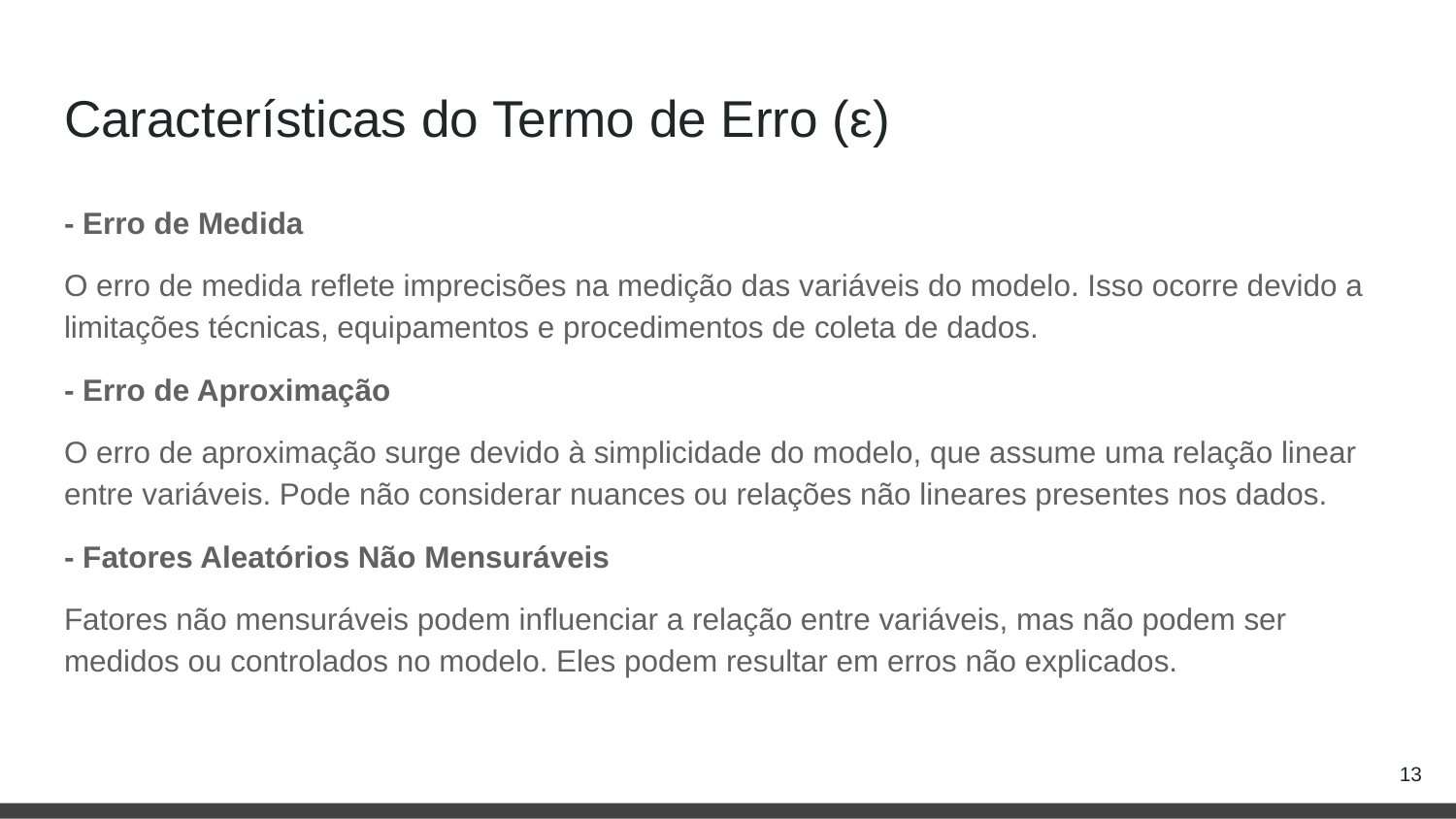

# Características do Termo de Erro (ε)
- Erro de Medida
O erro de medida reflete imprecisões na medição das variáveis do modelo. Isso ocorre devido a limitações técnicas, equipamentos e procedimentos de coleta de dados.
- Erro de Aproximação
O erro de aproximação surge devido à simplicidade do modelo, que assume uma relação linear entre variáveis. Pode não considerar nuances ou relações não lineares presentes nos dados.
- Fatores Aleatórios Não Mensuráveis
Fatores não mensuráveis podem influenciar a relação entre variáveis, mas não podem ser medidos ou controlados no modelo. Eles podem resultar em erros não explicados.
13